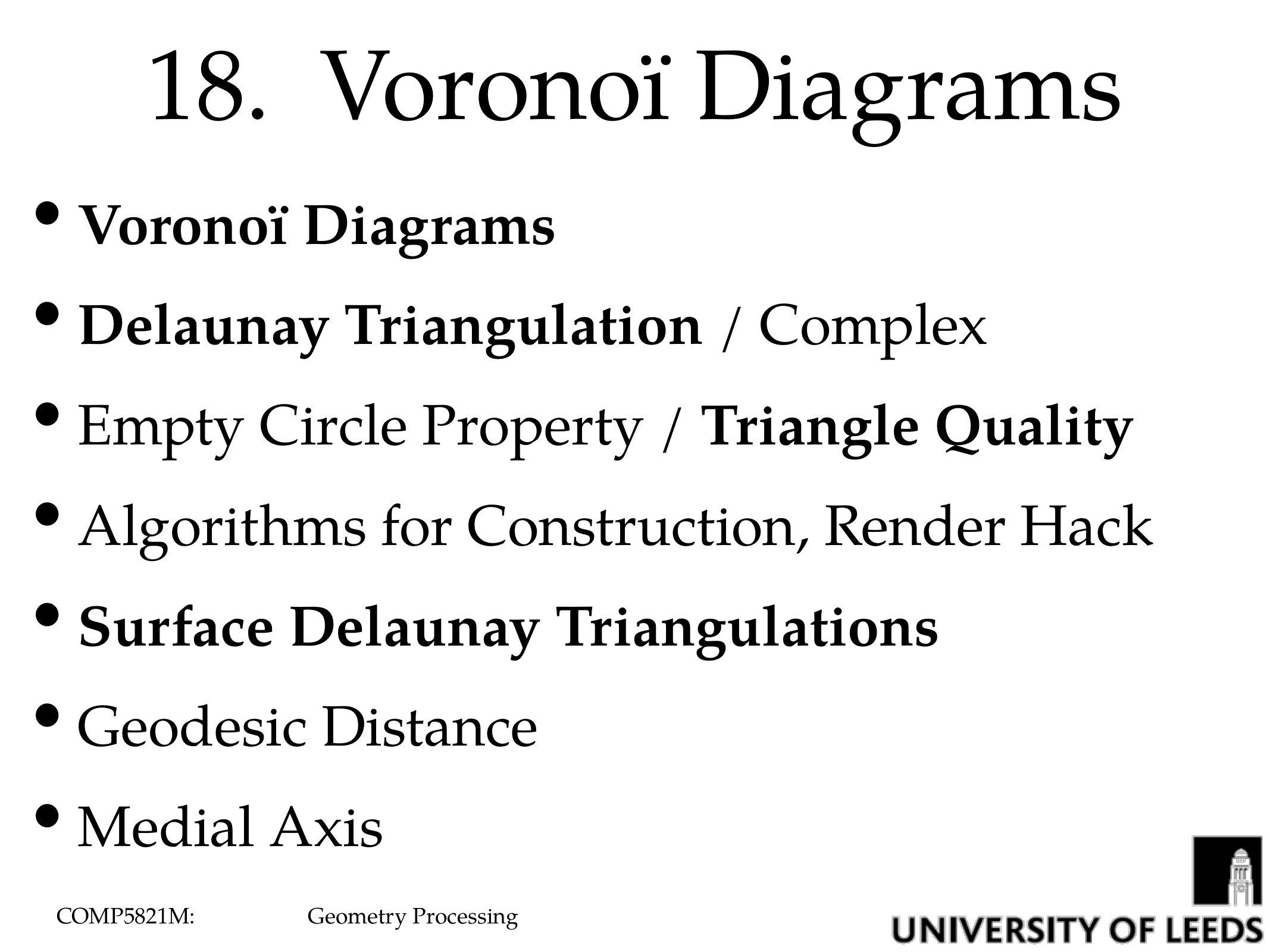

# 18.  Voronoï Diagrams
Voronoï Diagrams
Delaunay Triangulation / Complex
Empty Circle Property / Triangle Quality
Algorithms for Construction, Render Hack
Surface Delaunay Triangulations
Geodesic Distance
Medial Axis